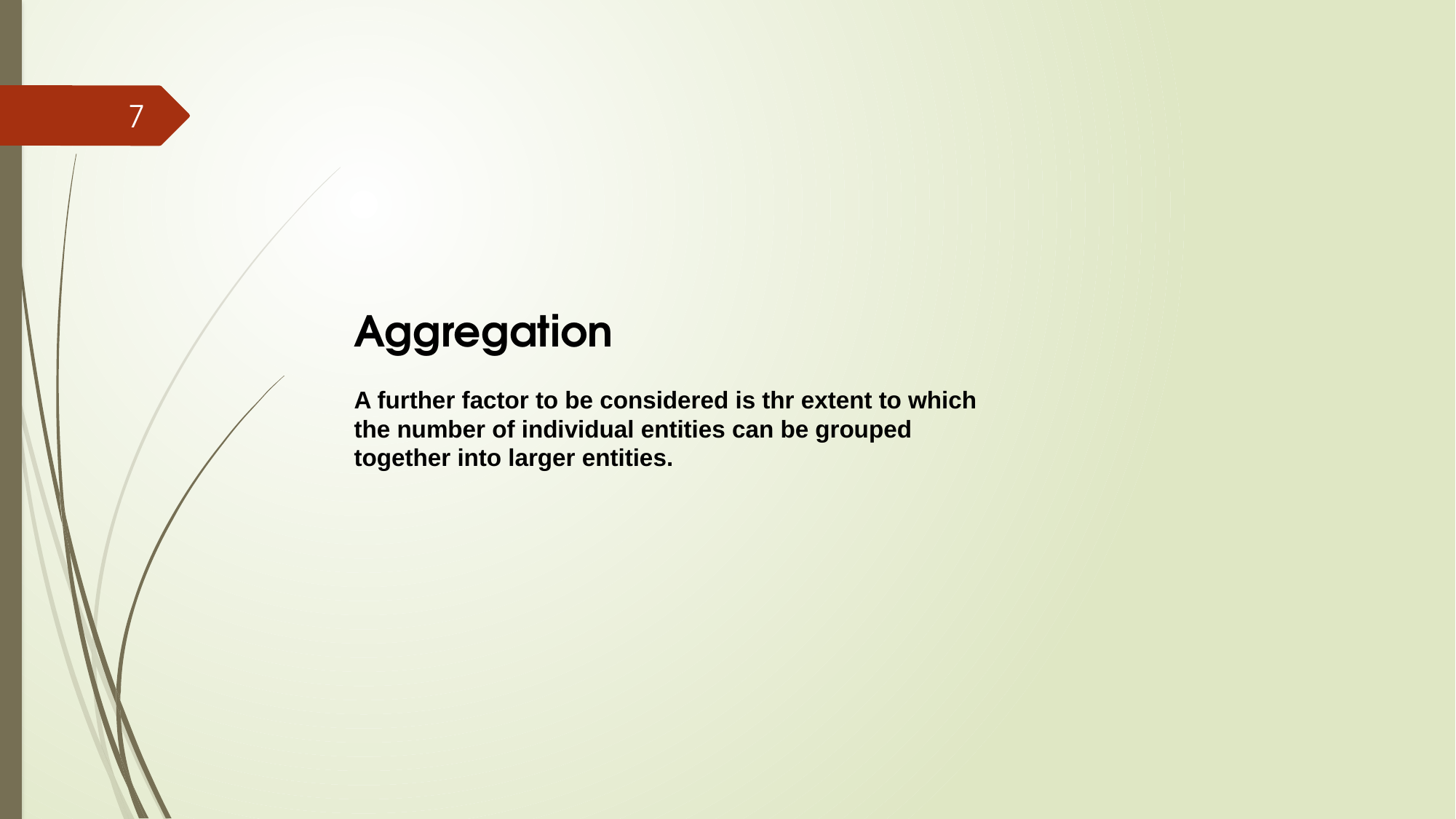

7
Aggregation

A further factor to be considered is thr extent to which the number of individual entities can be grouped together into larger entities.